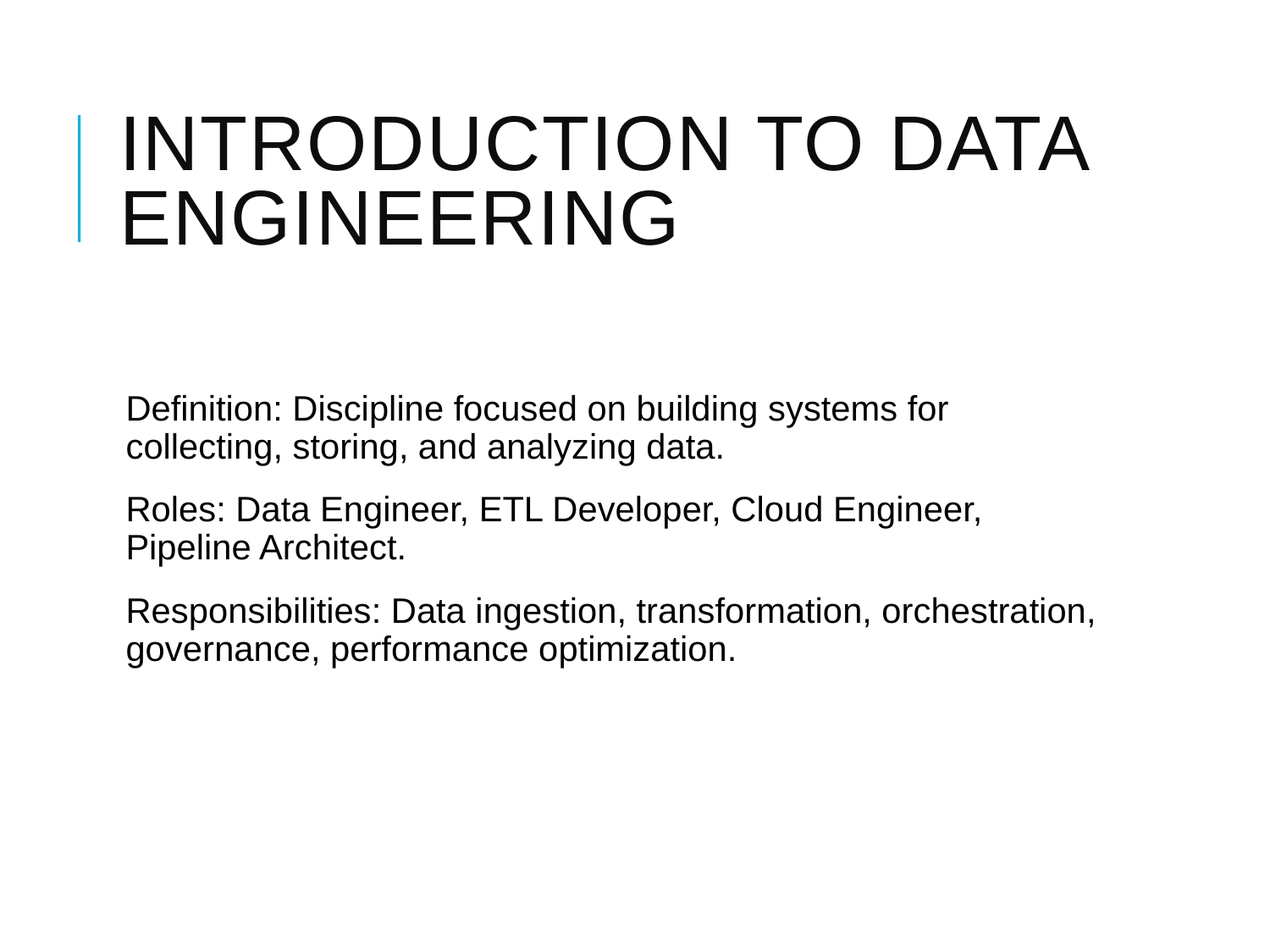

# Introduction to Data Engineering

Definition: Discipline focused on building systems for collecting, storing, and analyzing data.
Roles: Data Engineer, ETL Developer, Cloud Engineer, Pipeline Architect.
Responsibilities: Data ingestion, transformation, orchestration, governance, performance optimization.